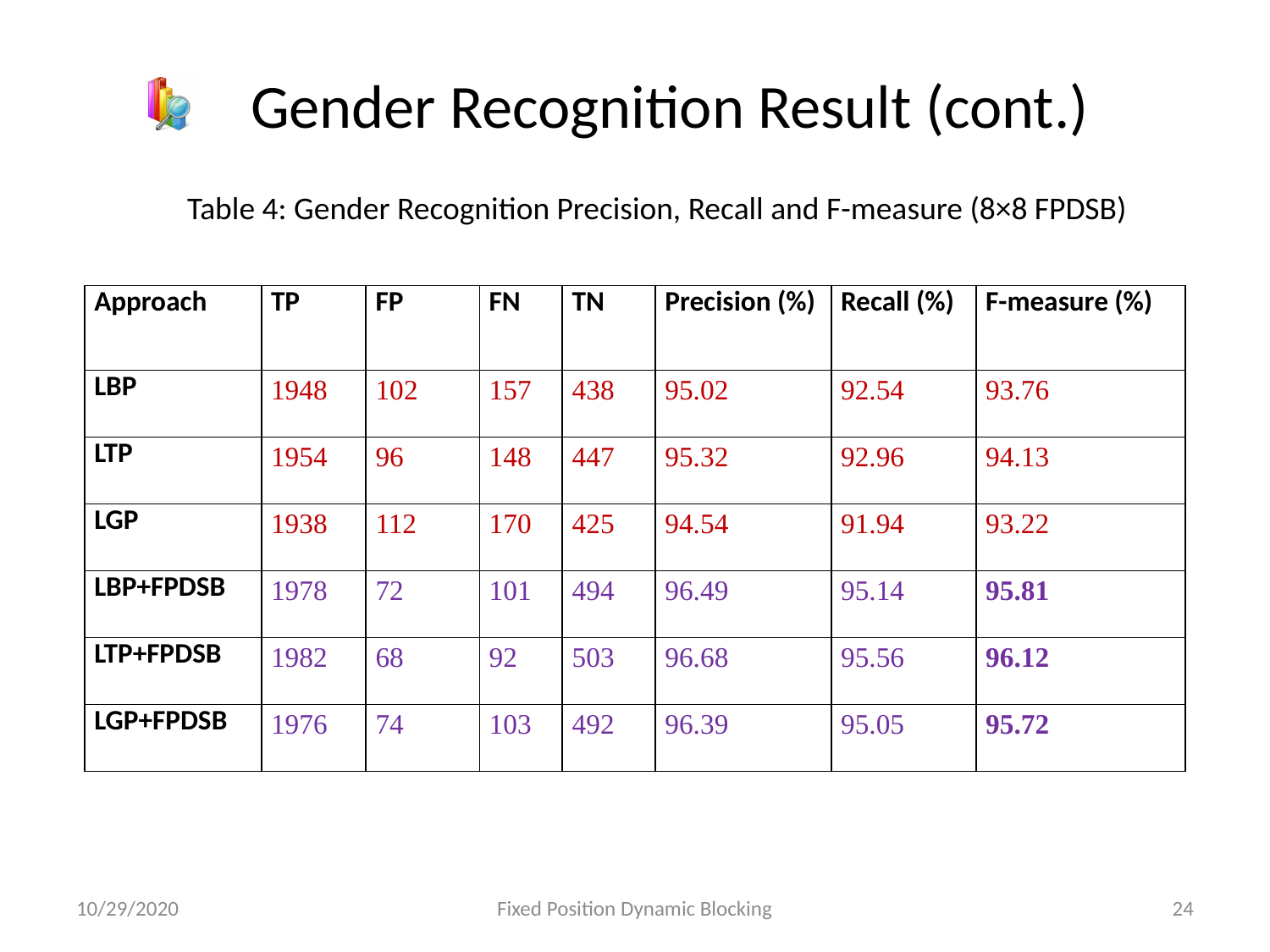

# Gender Recognition Result (cont.)
Table 4: Gender Recognition Precision, Recall and F-measure (8×8 FPDSB)
| Approach | TP | FP | FN | TN | Precision (%) | Recall (%) | F-measure (%) |
| --- | --- | --- | --- | --- | --- | --- | --- |
| LBP | 1948 | 102 | 157 | 438 | 95.02 | 92.54 | 93.76 |
| LTP | 1954 | 96 | 148 | 447 | 95.32 | 92.96 | 94.13 |
| LGP | 1938 | 112 | 170 | 425 | 94.54 | 91.94 | 93.22 |
| LBP+FPDSB | 1978 | 72 | 101 | 494 | 96.49 | 95.14 | 95.81 |
| LTP+FPDSB | 1982 | 68 | 92 | 503 | 96.68 | 95.56 | 96.12 |
| LGP+FPDSB | 1976 | 74 | 103 | 492 | 96.39 | 95.05 | 95.72 |
10/29/2020
Fixed Position Dynamic Blocking
24